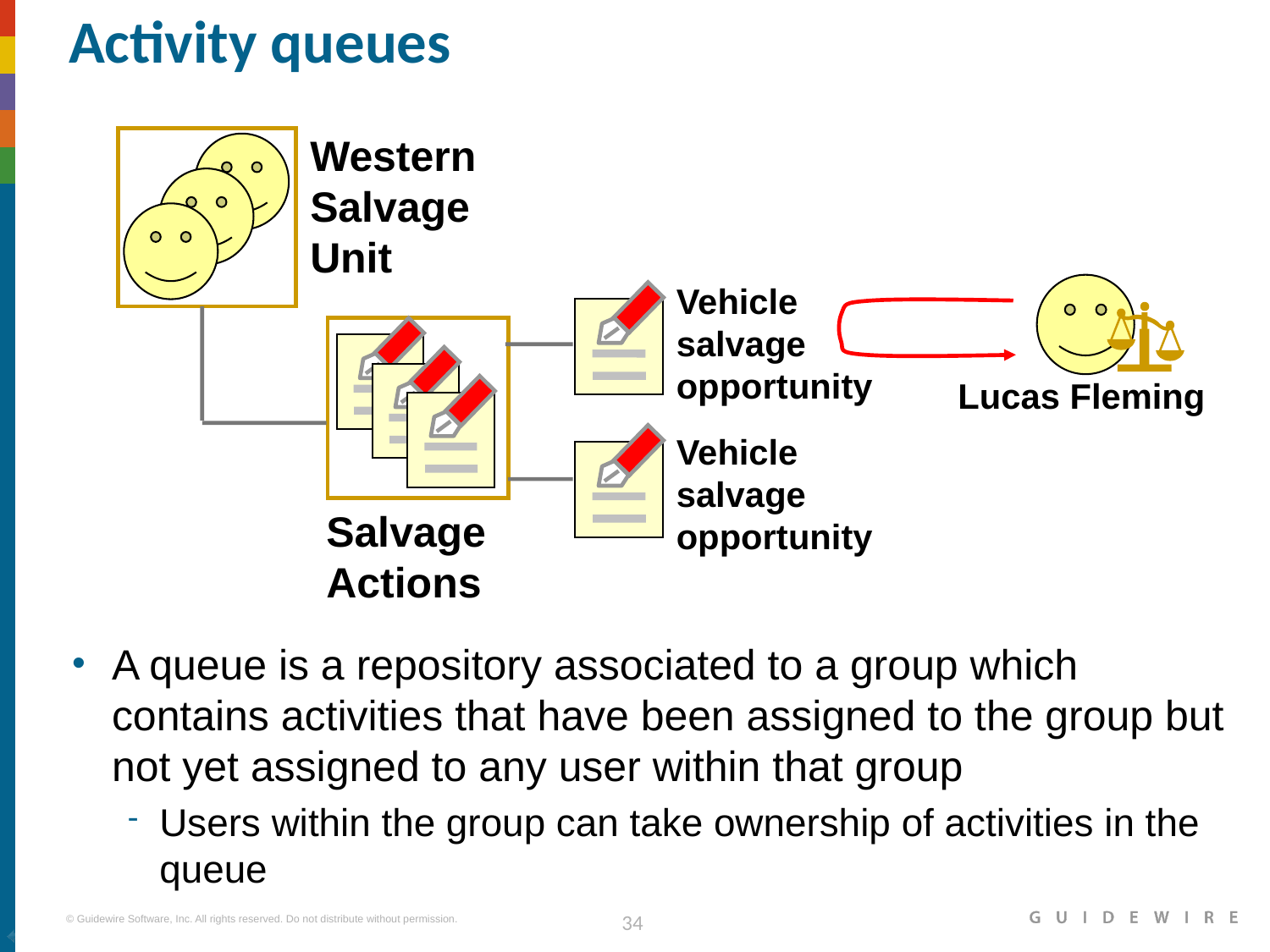

# Activity queues

Western
Salvage
Unit

Vehicle salvage opportunity

Lucas Fleming

Vehicle salvage opportunity

Salvage Actions
A queue is a repository associated to a group which contains activities that have been assigned to the group but not yet assigned to any user within that group
Users within the group can take ownership of activities in the queue